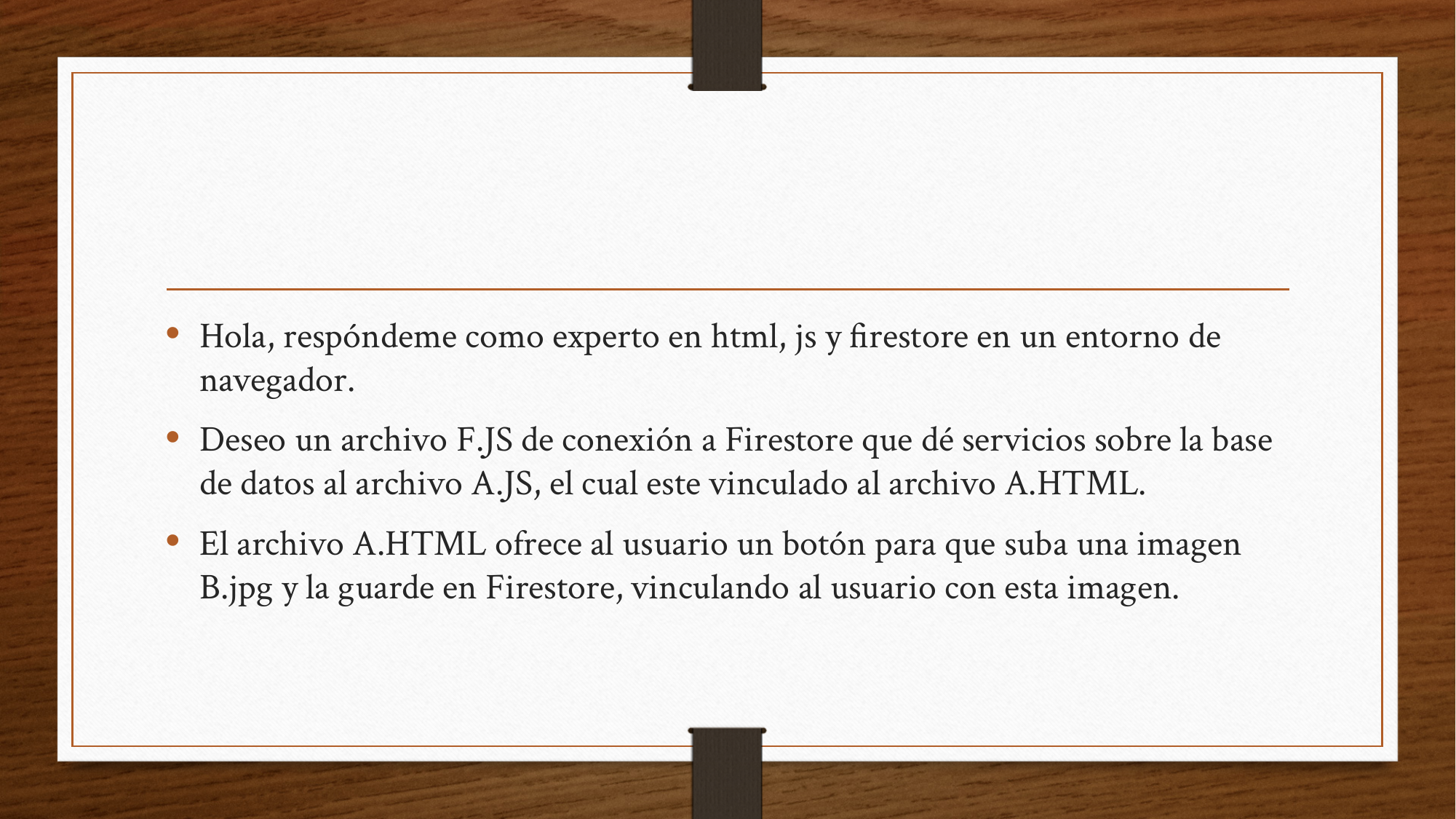

#
Hola, respóndeme como experto en html, js y firestore en un entorno de navegador.
Deseo un archivo F.JS de conexión a Firestore que dé servicios sobre la base de datos al archivo A.JS, el cual este vinculado al archivo A.HTML.
El archivo A.HTML ofrece al usuario un botón para que suba una imagen B.jpg y la guarde en Firestore, vinculando al usuario con esta imagen.